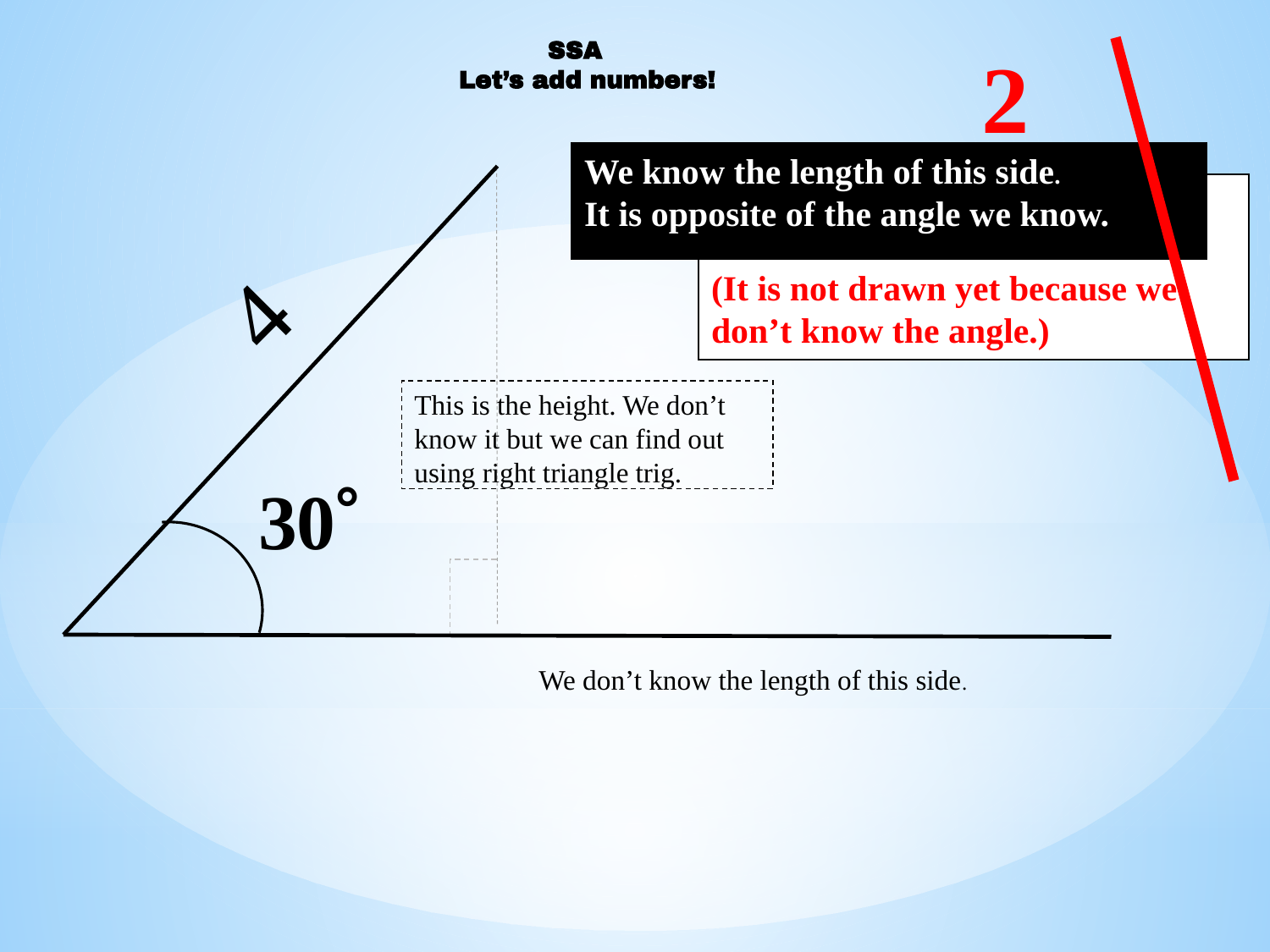

SSA
Let’s add numbers!
2
We know the length of this side.
It is opposite of the angle we know.
We know the length of this side opposite of the angle we know.
(It is not drawn yet because we don’t know the angle.)
4
This is the height. We don’t know it but we can find out using right triangle trig.
30˚

We don’t know the length of this side.